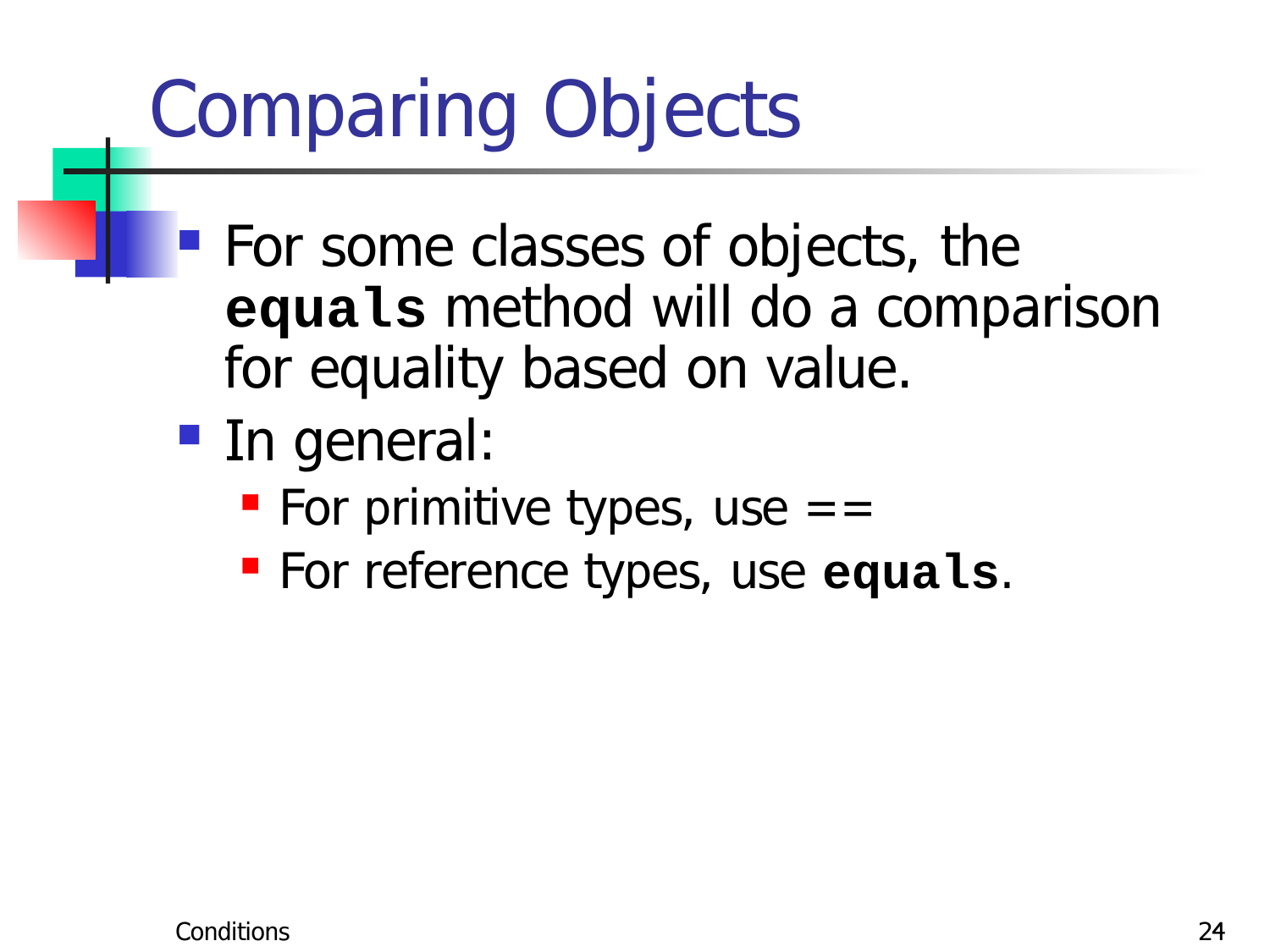

# Comparing Objects
For some classes of objects, the equals method will do a comparison for equality based on value.
In general:
For primitive types, use ==
For reference types, use equals.
Conditions
24